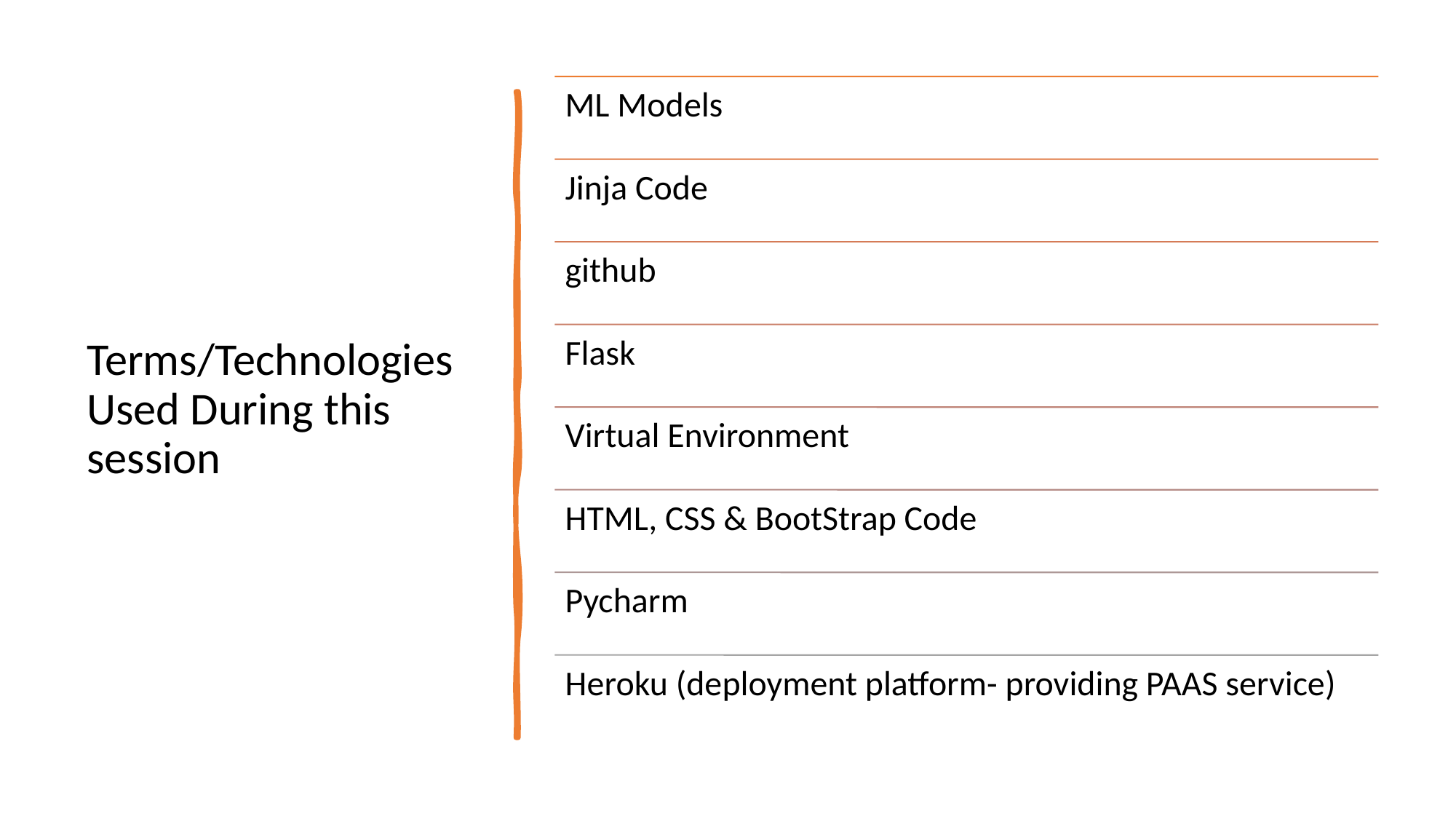

ML Models
Jinja Code
github
Flask
Virtual Environment
HTML, CSS & BootStrap Code
Pycharm
Heroku (deployment platform- providing PAAS service)
# Terms/Technologies Used During this session